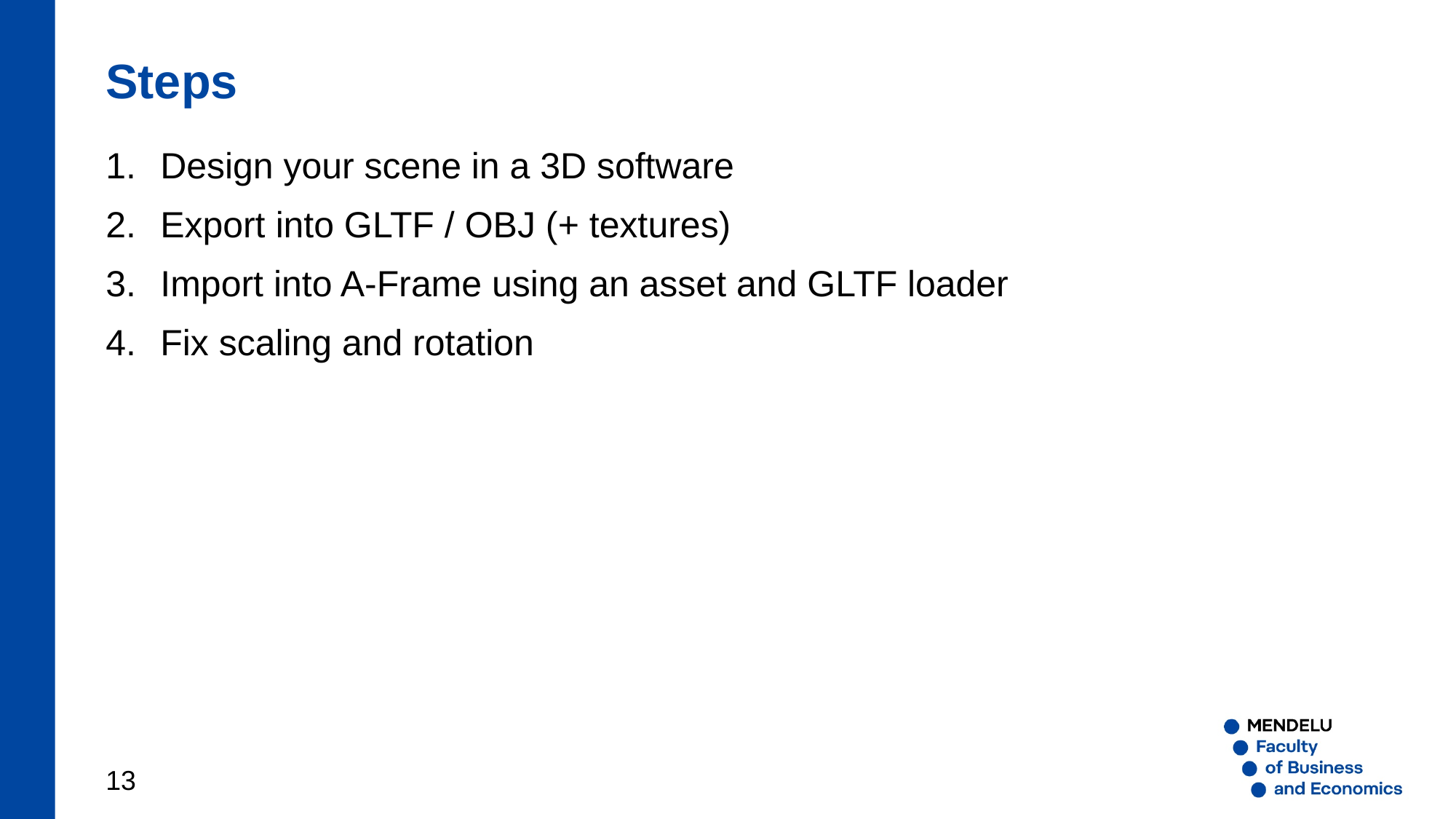

Steps
Design your scene in a 3D software
Export into GLTF / OBJ (+ textures)
Import into A-Frame using an asset and GLTF loader
Fix scaling and rotation
13